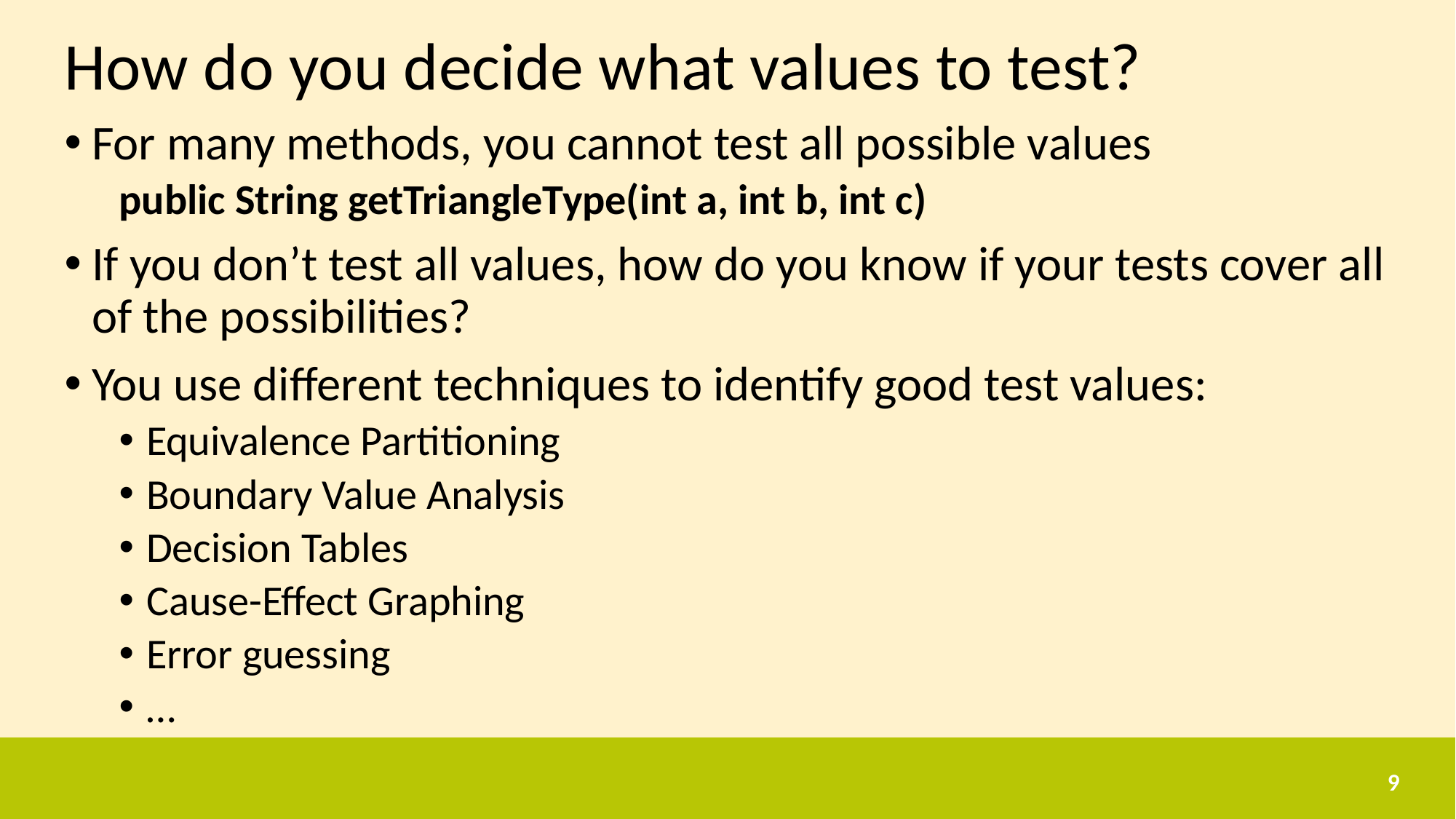

# How do you decide what values to test?
For many methods, you cannot test all possible values
public String getTriangleType(int a, int b, int c)
If you don’t test all values, how do you know if your tests cover all of the possibilities?
You use different techniques to identify good test values:
Equivalence Partitioning
Boundary Value Analysis
Decision Tables
Cause-Effect Graphing
Error guessing
…
9